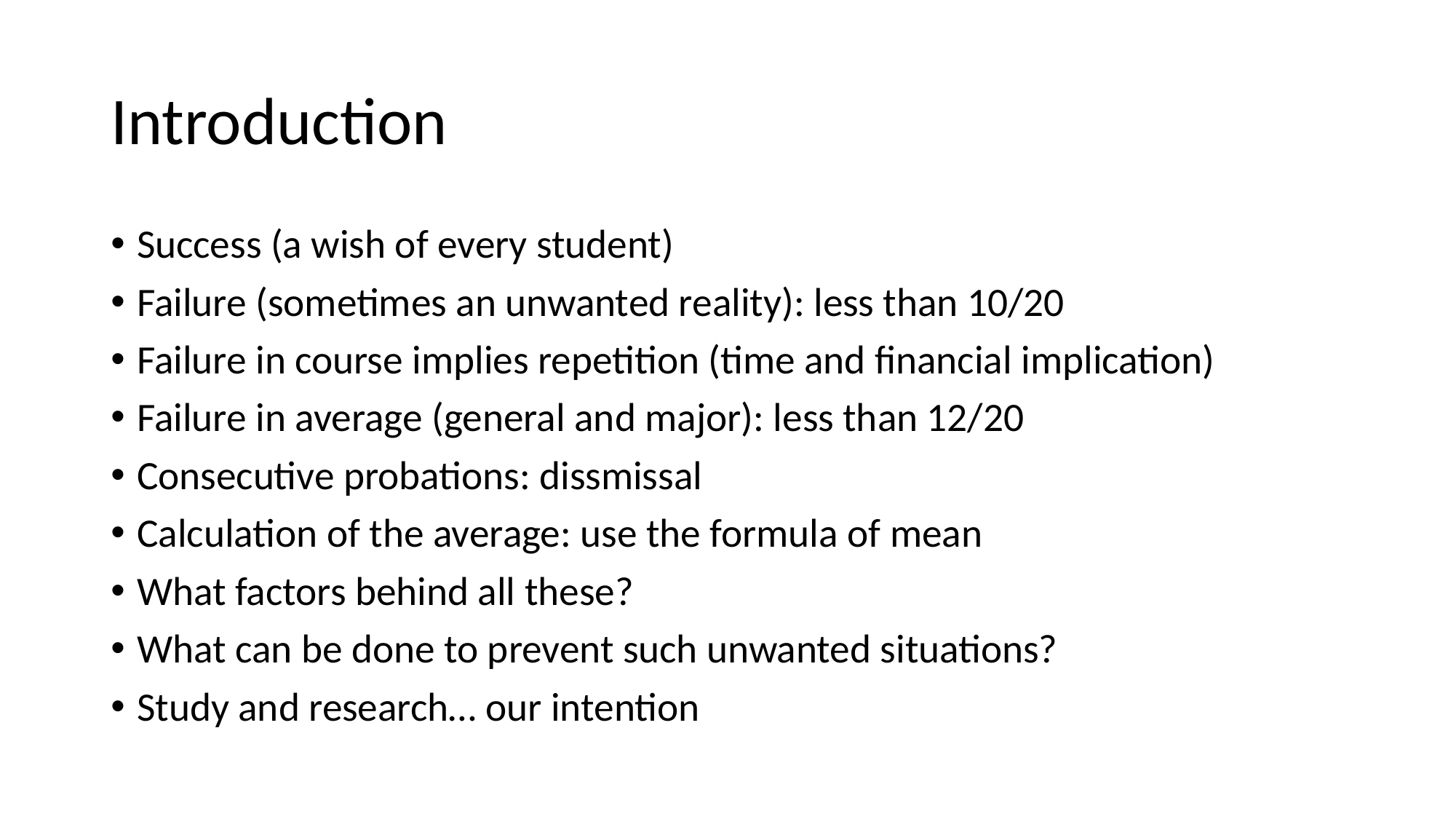

# Introduction
Success (a wish of every student)
Failure (sometimes an unwanted reality): less than 10/20
Failure in course implies repetition (time and financial implication)
Failure in average (general and major): less than 12/20
Consecutive probations: dissmissal
Calculation of the average: use the formula of mean
What factors behind all these?
What can be done to prevent such unwanted situations?
Study and research… our intention